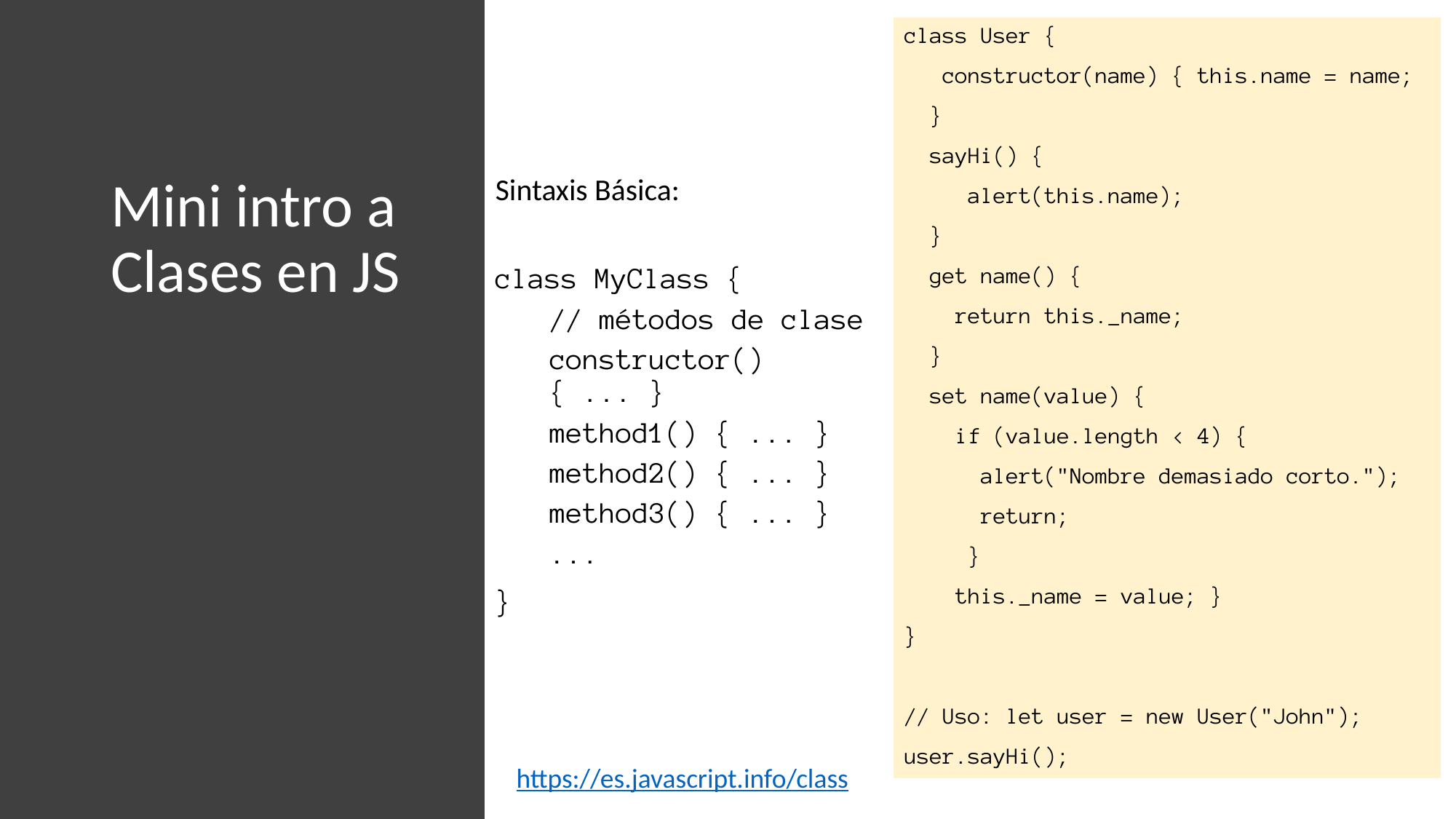

class User {
   constructor(name) { this.name = name;
  }
  sayHi() {
     alert(this.name);
  }
  get name() {
    return this._name;
  }
  set name(value) {
    if (value.length < 4) {
      alert("Nombre demasiado corto.");
      return;
     }
    this._name = value; }
}

// Uso: let user = new User("John");
user.sayHi();
# Mini intro a Clases en JS
Sintaxis Básica:

class MyClass {
// métodos de clase
constructor() { ... }
method1() { ... }
method2() { ... }
method3() { ... }
...
}
https://es.javascript.info/class